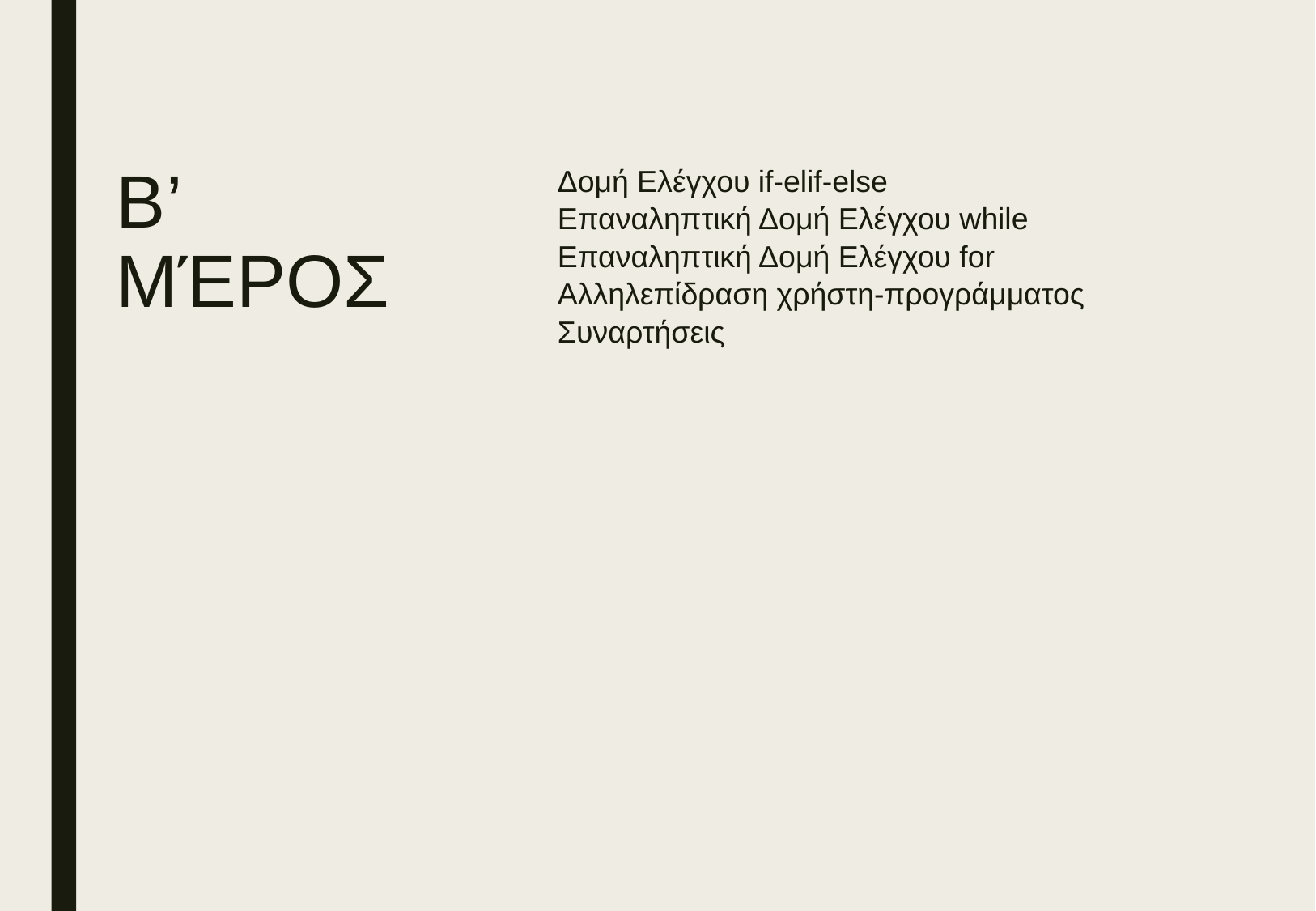

Δομή Ελέγχου if-elif-else
Επαναληπτική Δομή Ελέγχου while
Επαναληπτική Δομή Ελέγχου for
Αλληλεπίδραση χρήστη-προγράμματος
Συναρτήσεις

# Β’ Μέρος